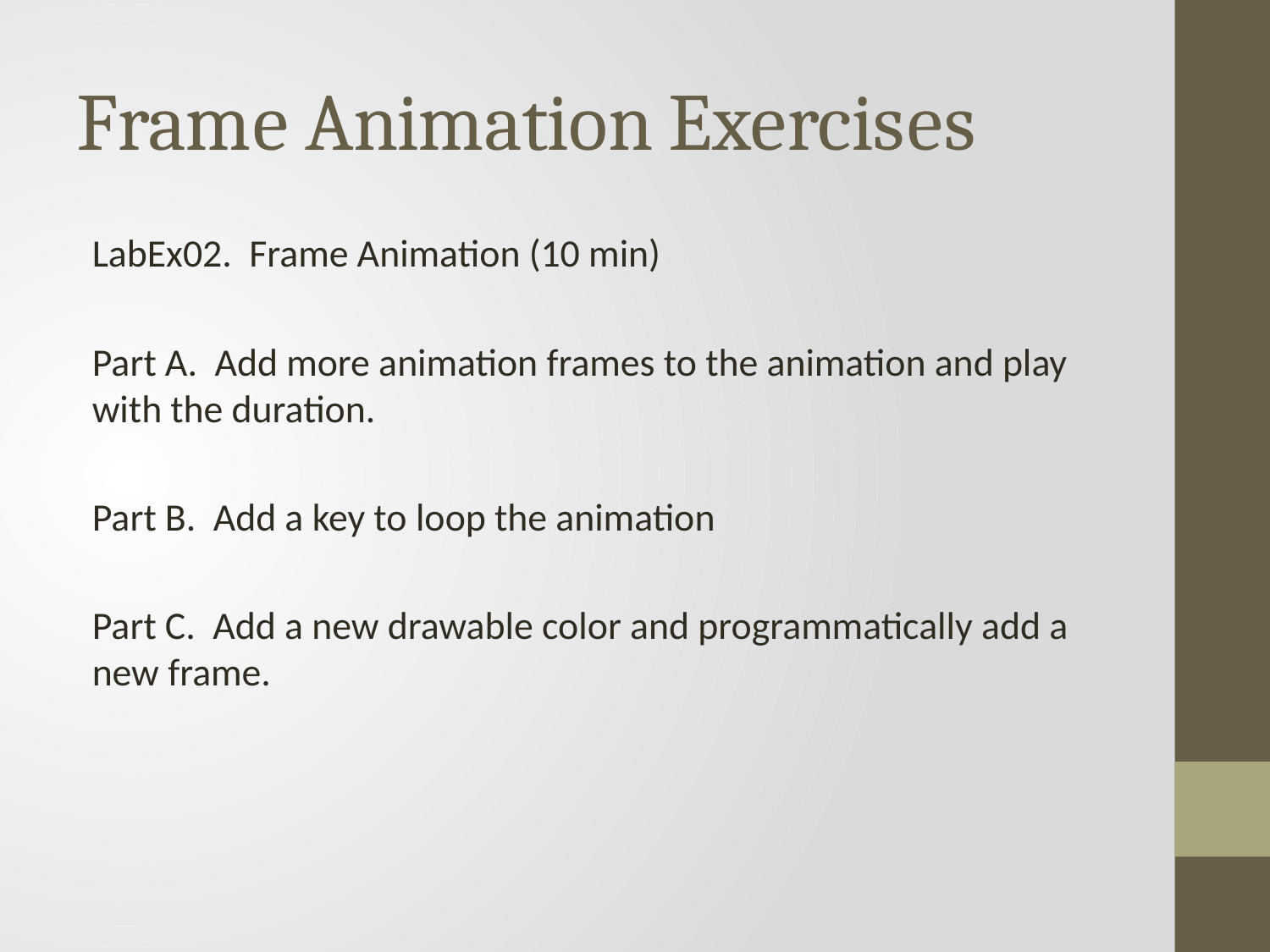

# Frame Animation Exercises
LabEx02.  Frame Animation (10 min)

Part A.  Add more animation frames to the animation and play with the duration.

Part B.  Add a key to loop the animation

Part C.  Add a new drawable color and programmatically add a new frame.